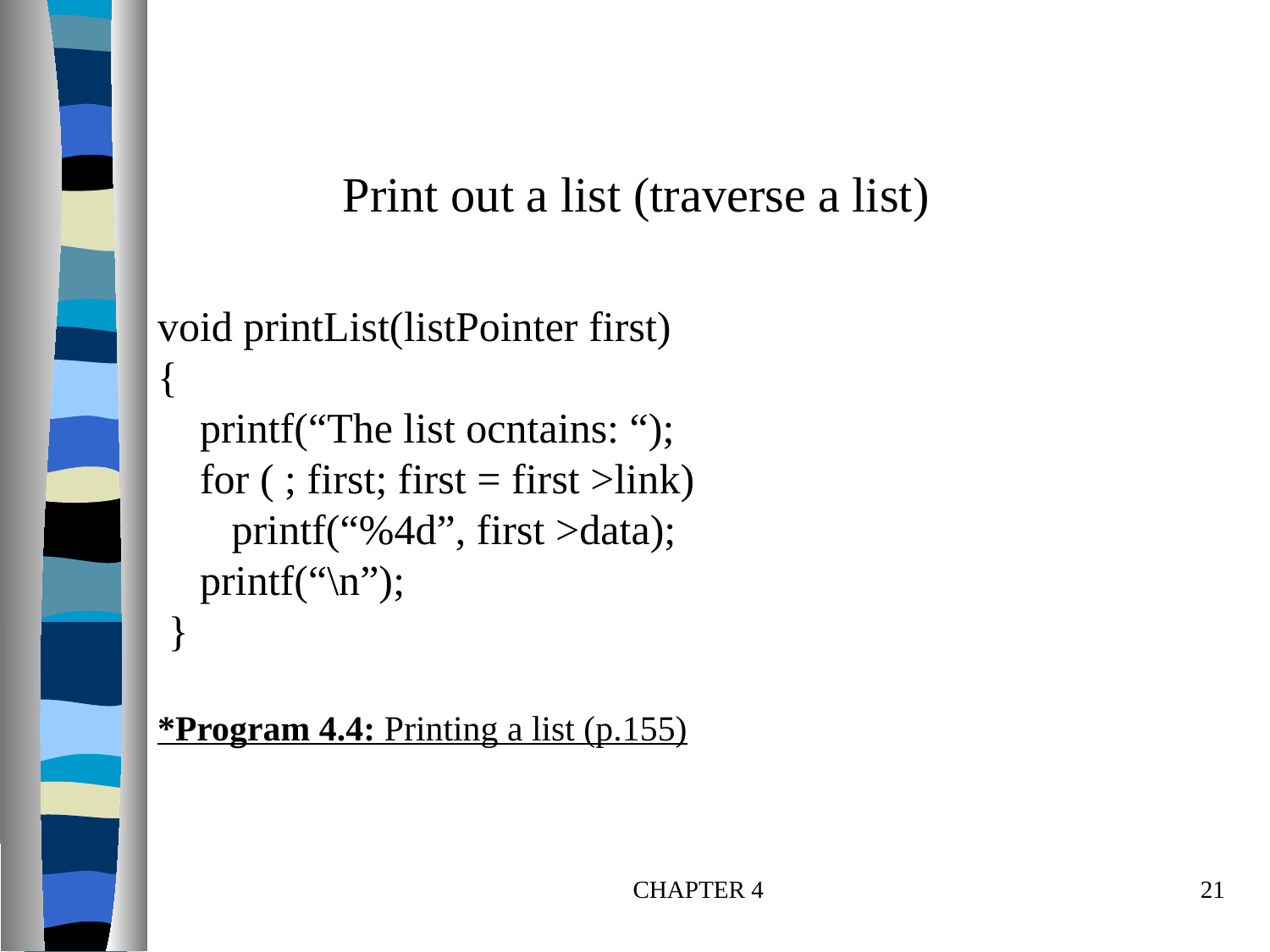

Print out a list (traverse a list)
# void printList(listPointer first) { printf(“The list ocntains: “); for ( ; first; first = first >link) printf(“%4d”, first >data); printf(“\n”); } *Program 4.4: Printing a list (p.155)
CHAPTER 4
21